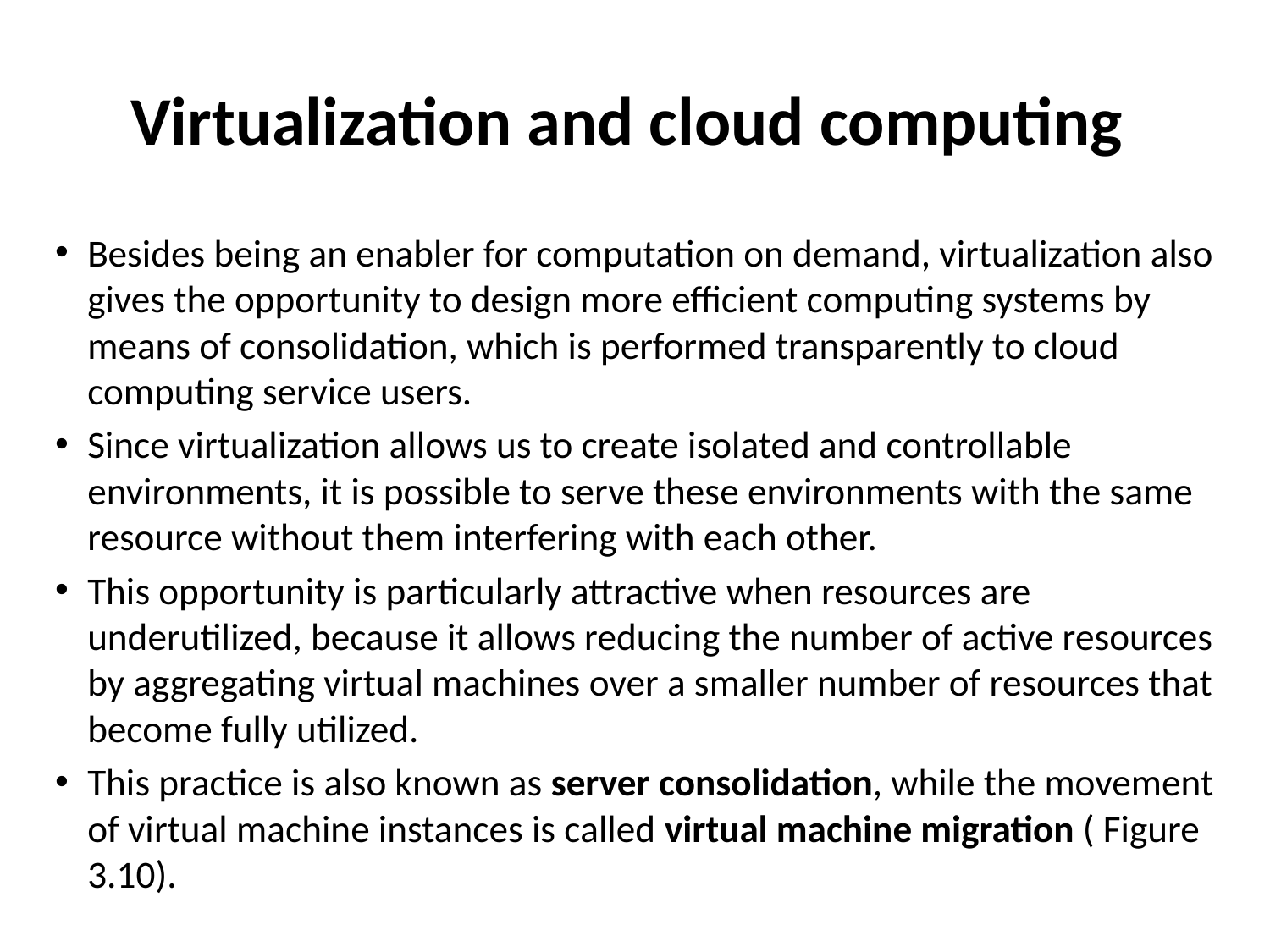

# Virtualization and cloud computing
Besides being an enabler for computation on demand, virtualization also gives the opportunity to design more efficient computing systems by means of consolidation, which is performed transparently to cloud computing service users.
Since virtualization allows us to create isolated and controllable environments, it is possible to serve these environments with the same resource without them interfering with each other.
This opportunity is particularly attractive when resources are underutilized, because it allows reducing the number of active resources by aggregating virtual machines over a smaller number of resources that become fully utilized.
This practice is also known as server consolidation, while the movement of virtual machine instances is called virtual machine migration ( Figure 3.10).